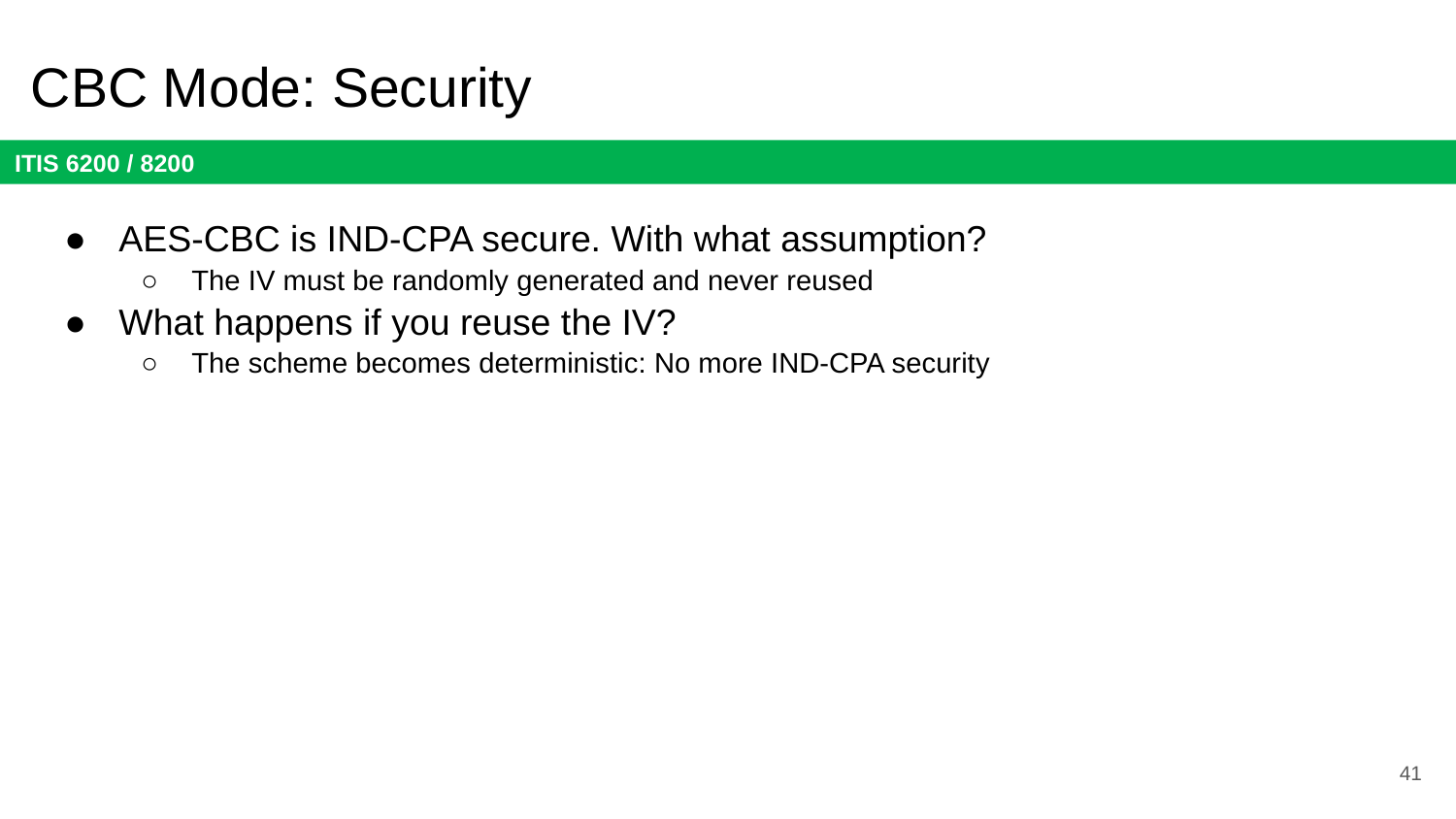

# CBC Mode: Security
AES-CBC is IND-CPA secure. With what assumption?
The IV must be randomly generated and never reused
What happens if you reuse the IV?
The scheme becomes deterministic: No more IND-CPA security
41